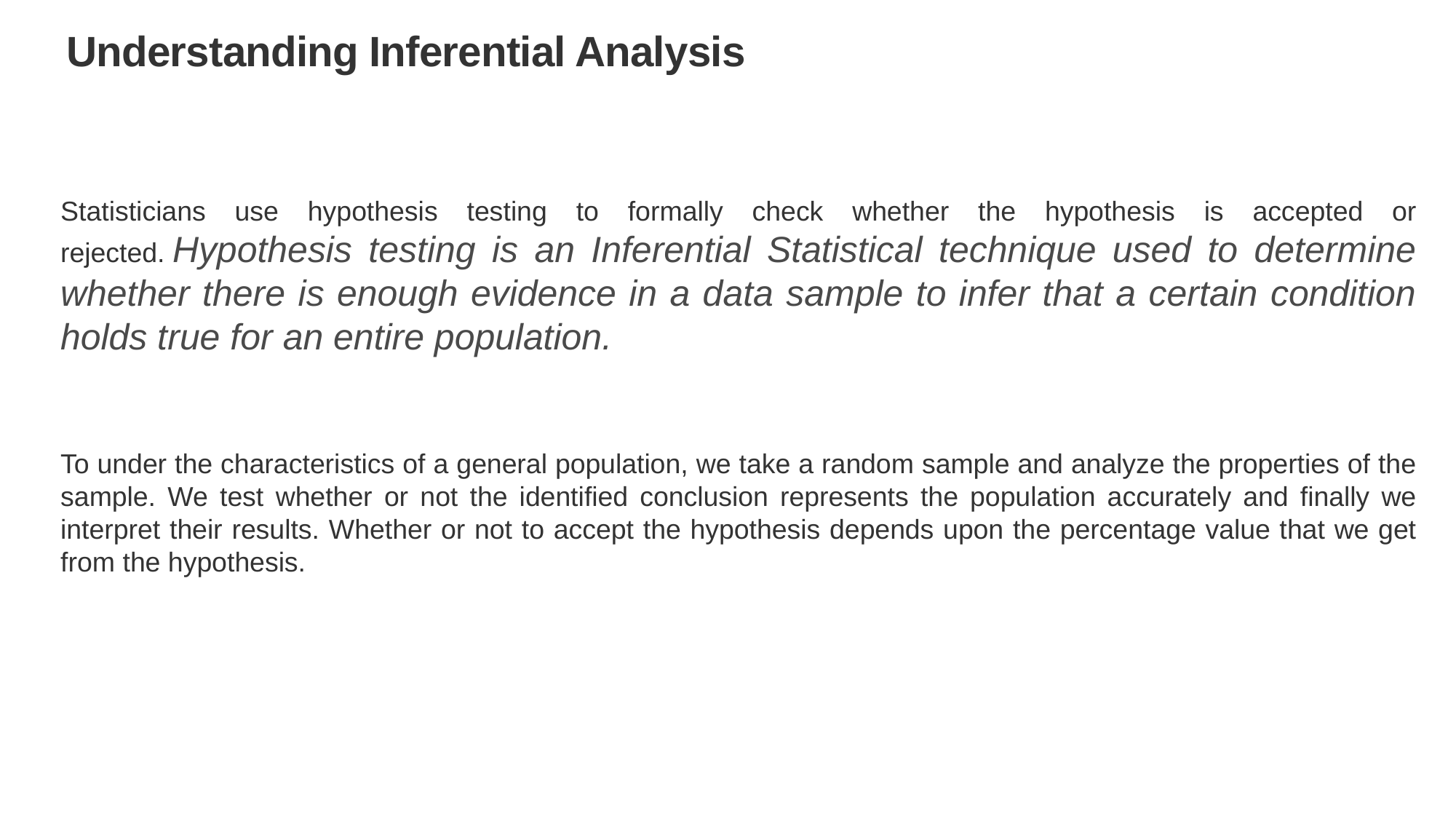

Understanding Inferential Analysis

Statisticians use hypothesis testing to formally check whether the hypothesis is accepted or rejected. Hypothesis testing is an Inferential Statistical technique used to determine whether there is enough evidence in a data sample to infer that a certain condition holds true for an entire population.

To under the characteristics of a general population, we take a random sample and analyze the properties of the sample. We test whether or not the identified conclusion represents the population accurately and finally we interpret their results. Whether or not to accept the hypothesis depends upon the percentage value that we get from the hypothesis.